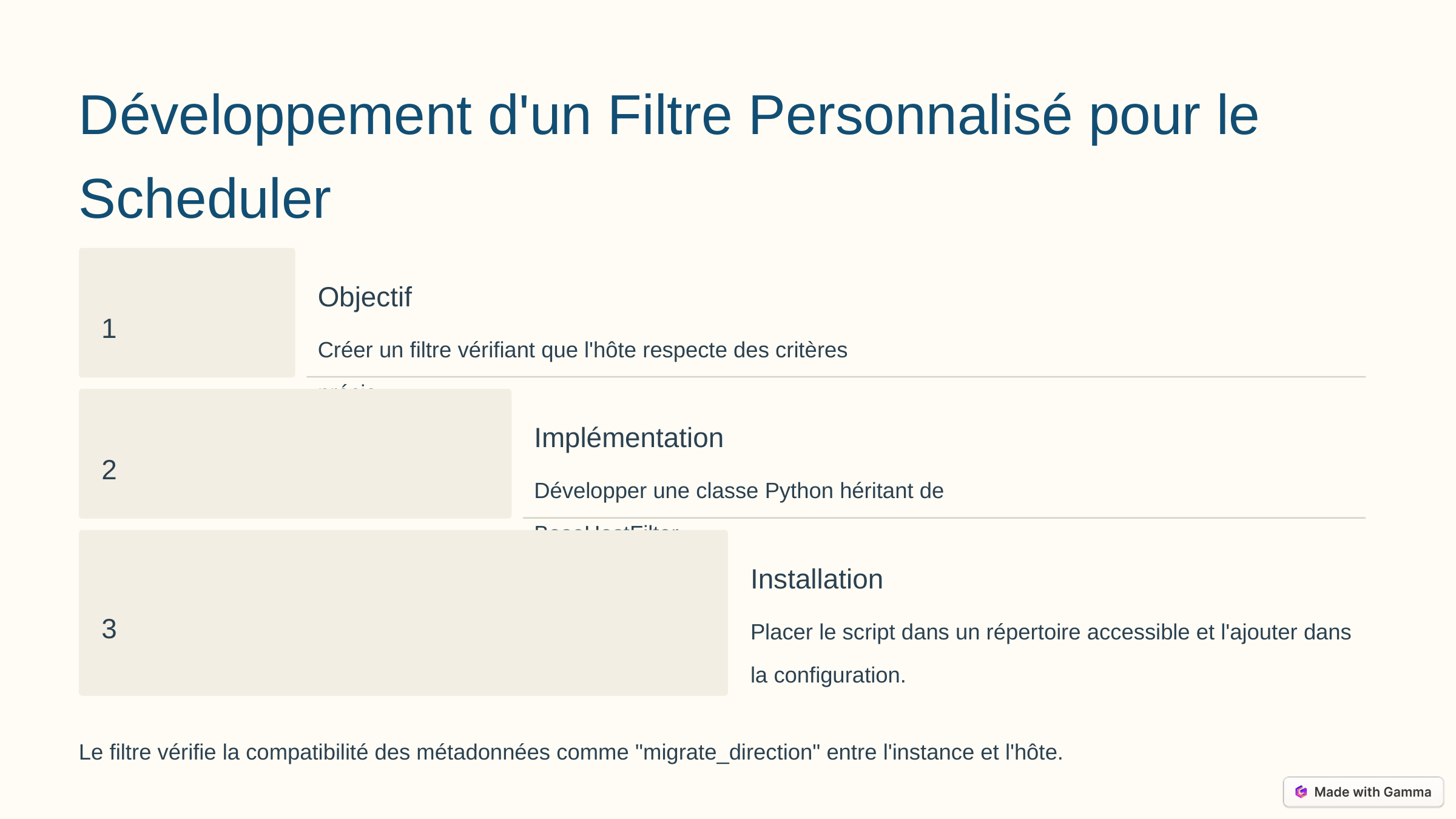

Développement d'un Filtre Personnalisé pour le Scheduler

Objectif
1
Créer un filtre vérifiant que l'hôte respecte des critères précis.

Implémentation
2
Développer une classe Python héritant de BaseHostFilter.

Installation
3
Placer le script dans un répertoire accessible et l'ajouter dans la configuration.
Le filtre vérifie la compatibilité des métadonnées comme "migrate_direction" entre l'instance et l'hôte.